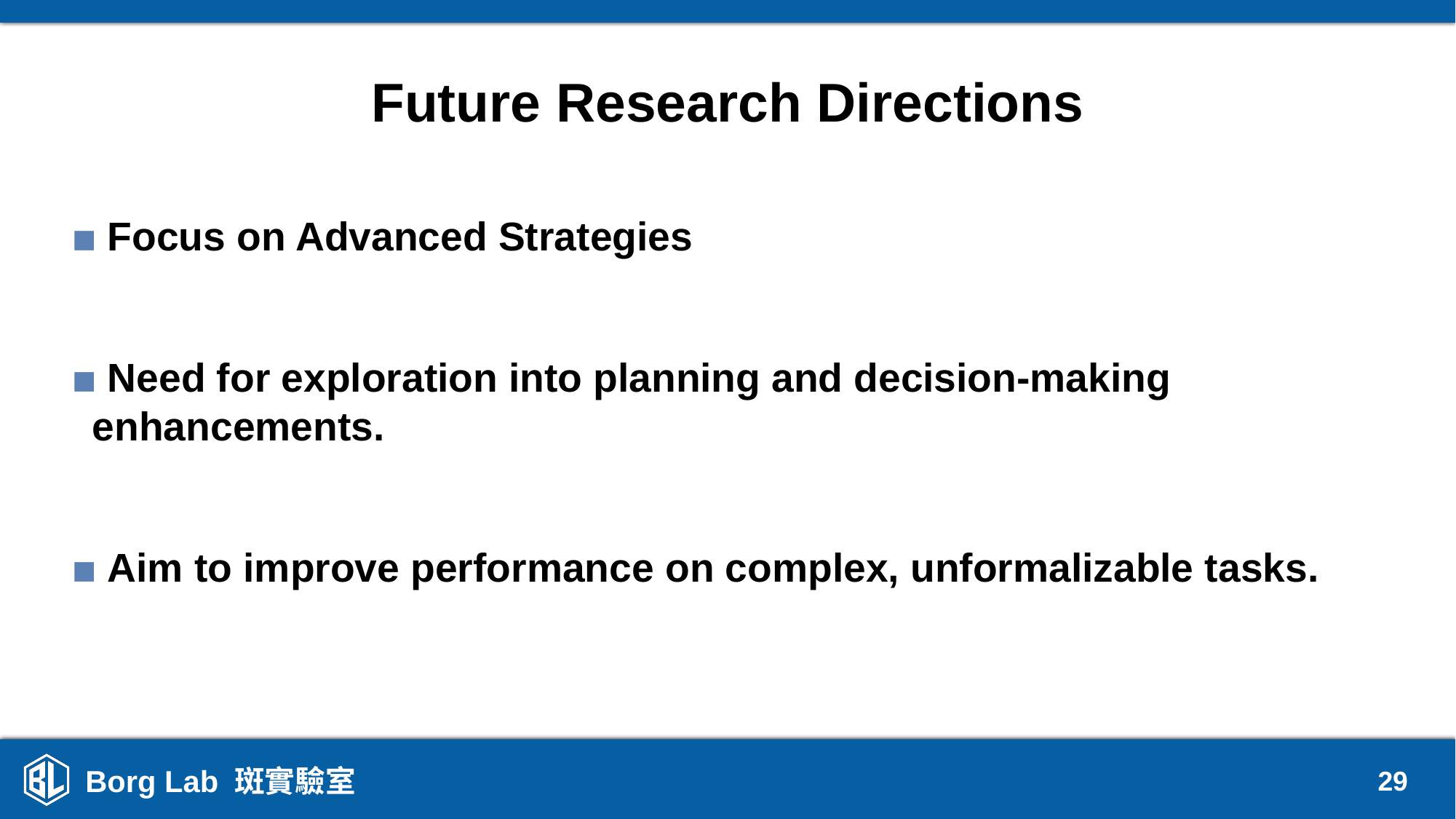

# Future Research Directions
 Focus on Advanced Strategies

 Need for exploration into planning and decision-making enhancements.

 Aim to improve performance on complex, unformalizable tasks.

29